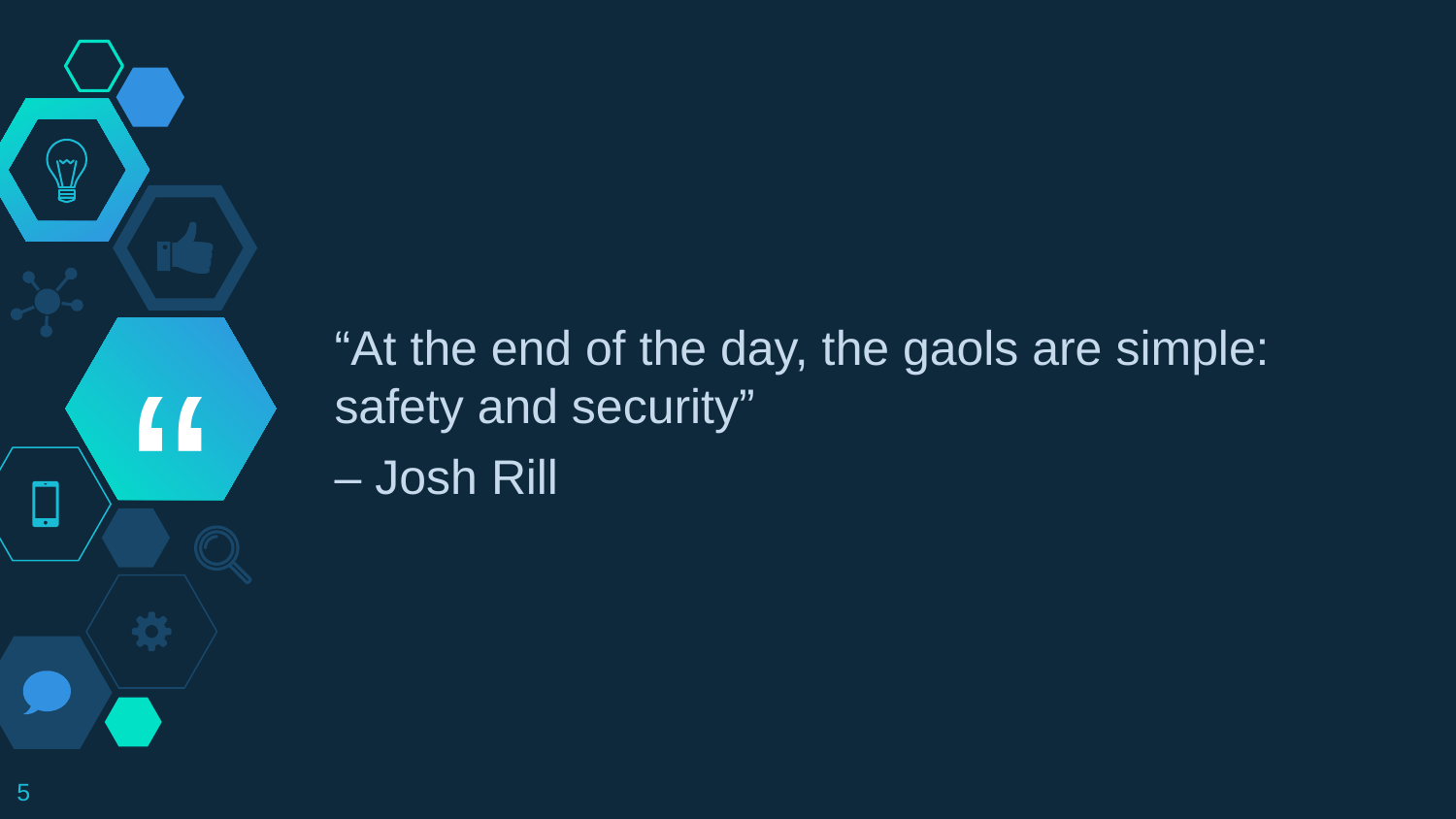

“At the end of the day, the gaols are simple: safety and security”
– Josh Rill
5